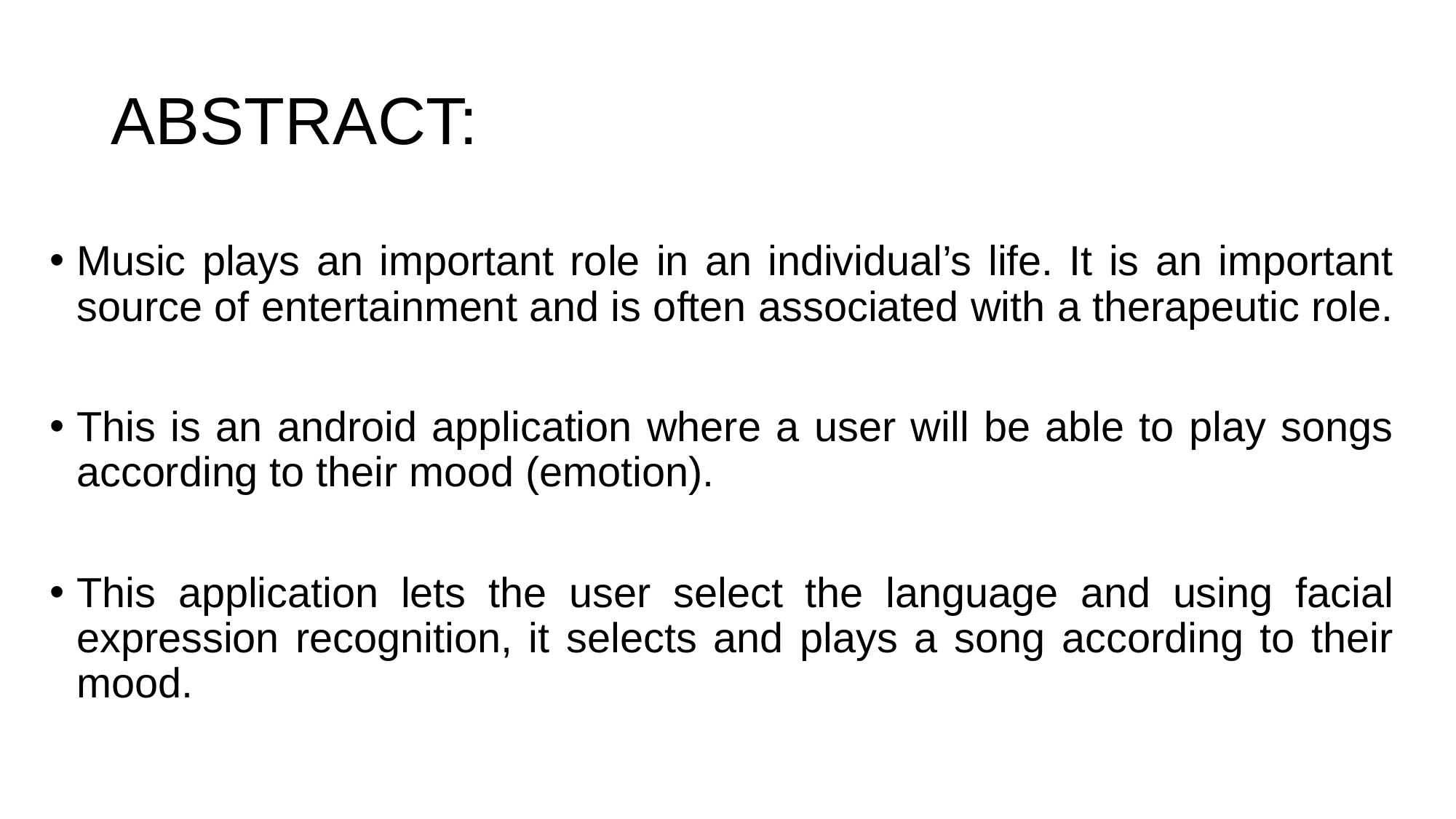

# ABSTRACT:

Music plays an important role in an individual’s life. It is an important source of entertainment and is often associated with a therapeutic role.

This is an android application where a user will be able to play songs according to their mood (emotion).

This application lets the user select the language and using facial expression recognition, it selects and plays a song according to their mood.